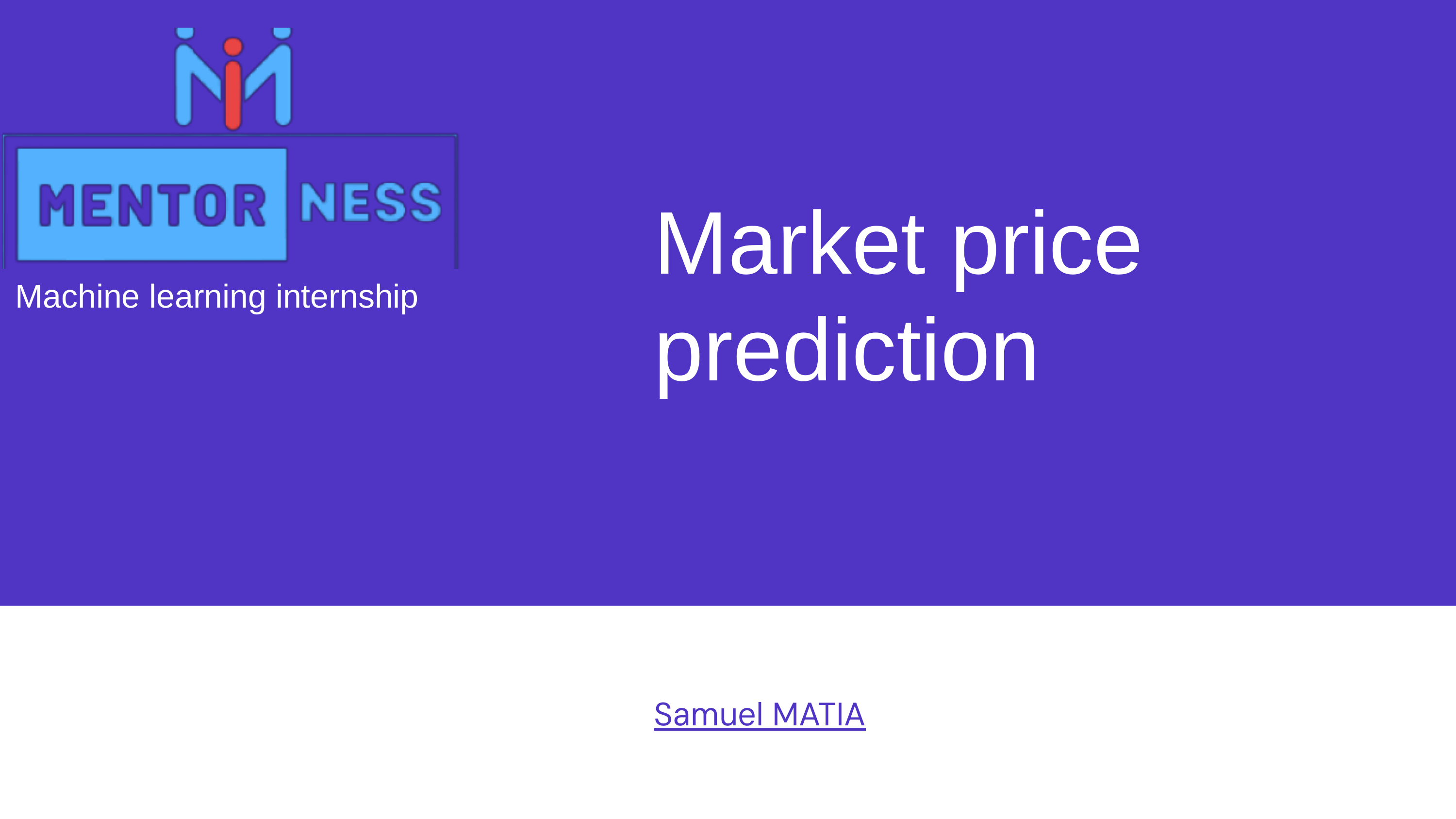

Market price prediction

Machine learning internship

Samuel MATIA